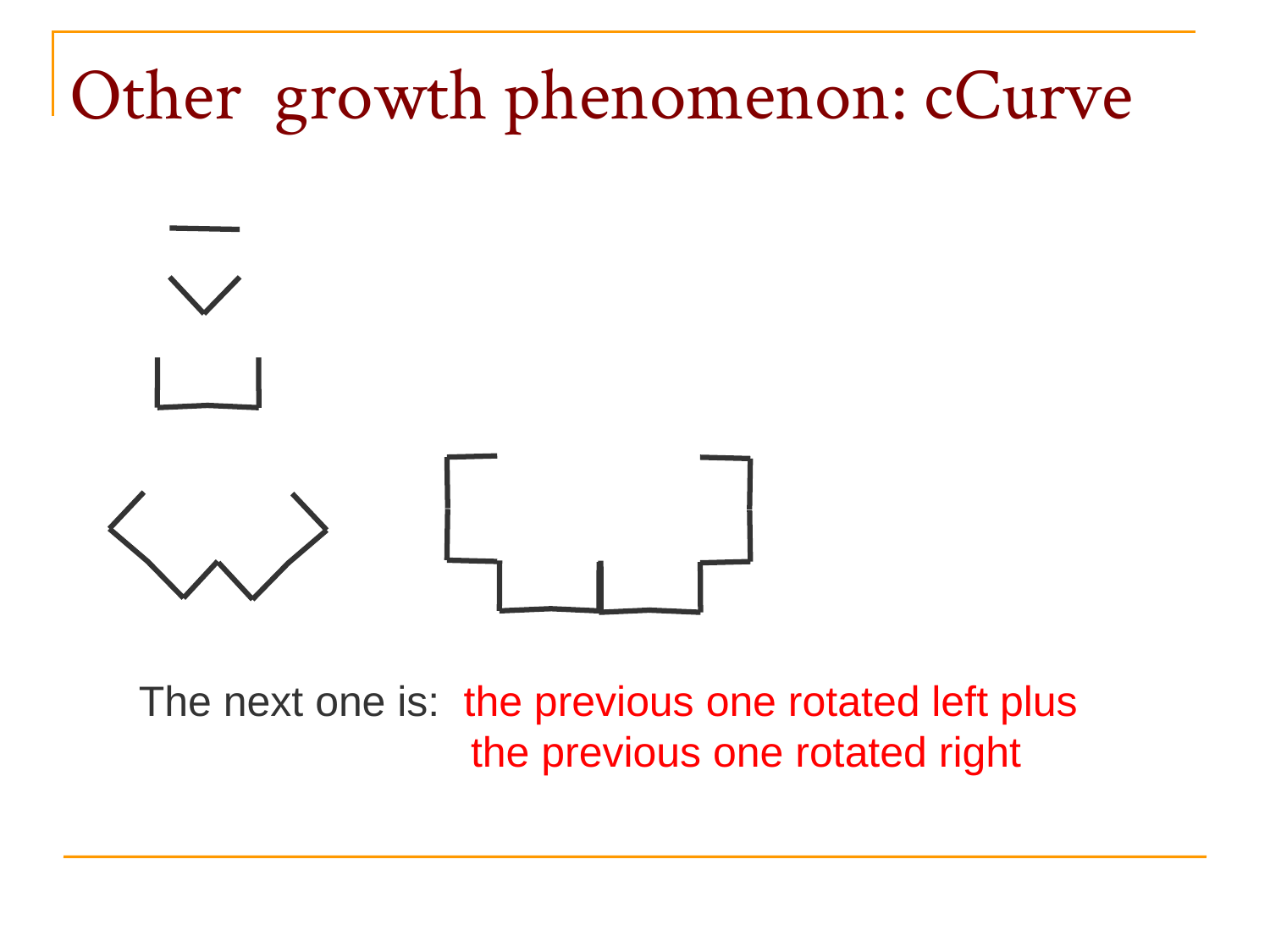

# Other  growth phenomenon: cCurve

The next one is:  the previous one rotated left plus
                            the previous one rotated right